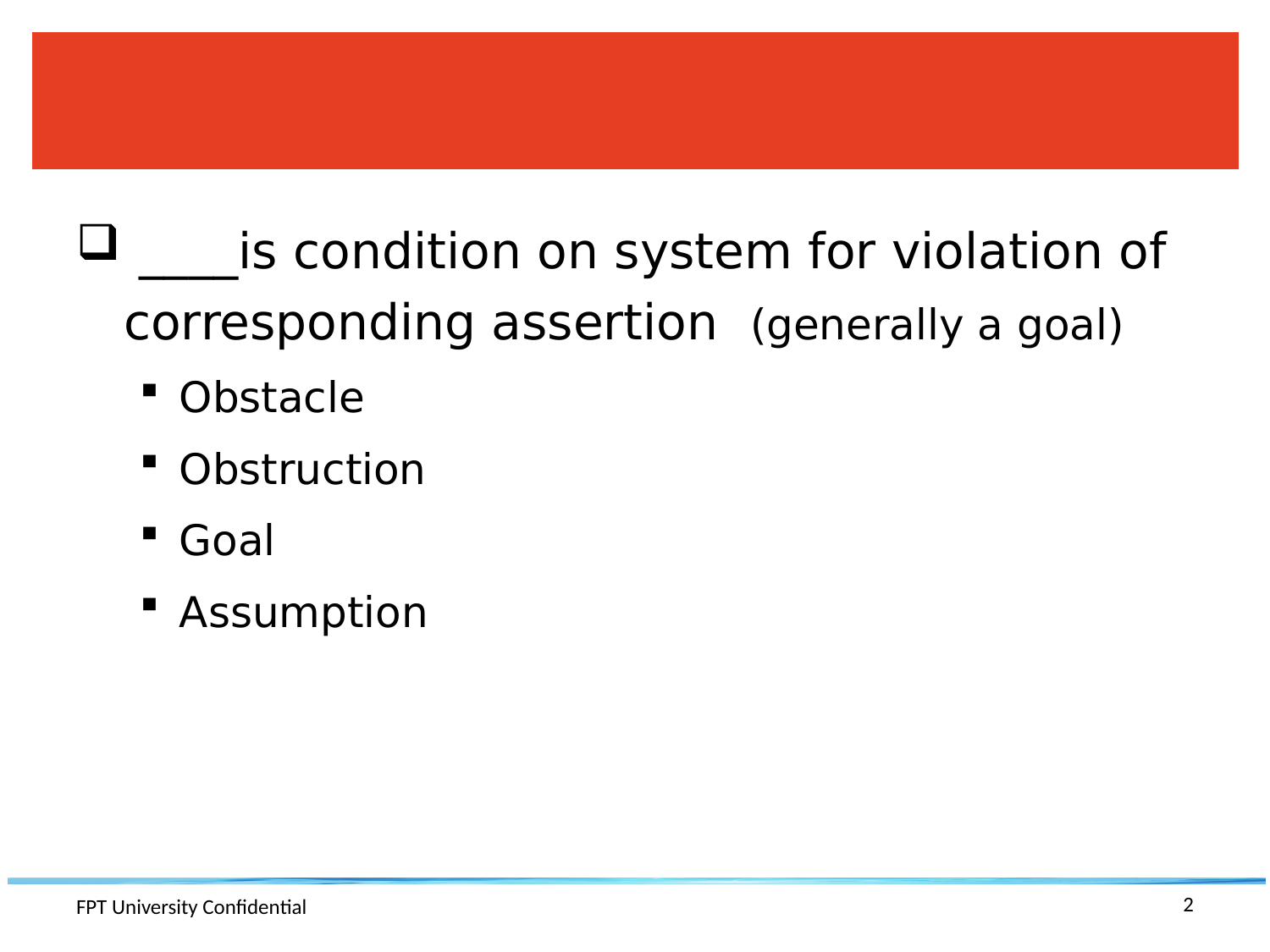

#
 ____is condition on system for violation of corresponding assertion  (generally a goal)
Obstacle
Obstruction
Goal
Assumption